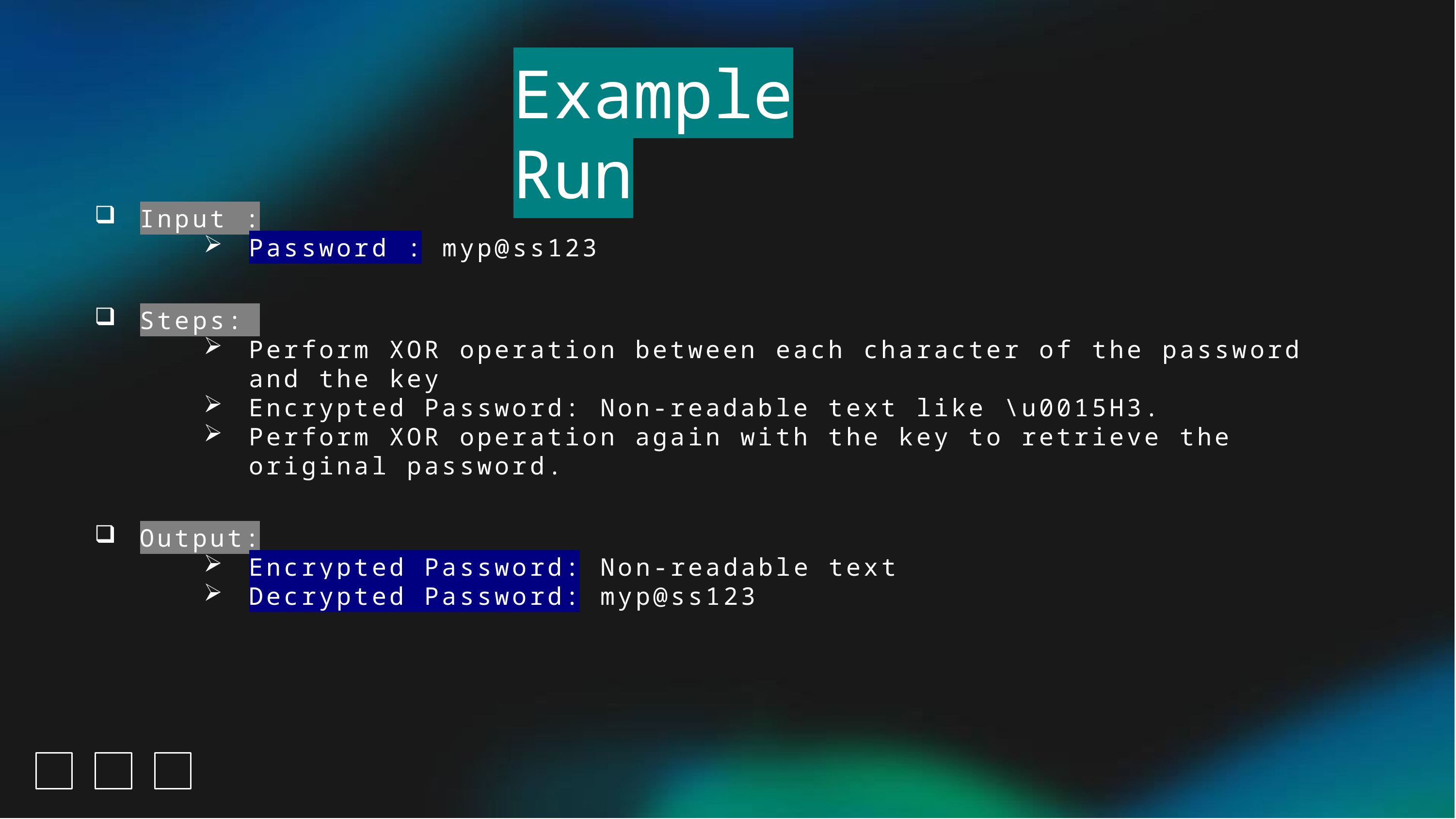

# Example Run
Input :
Password : myp@ss123

Steps:
Perform XOR operation between each character of the password and the key
Encrypted Password: Non-readable text like \u0015H3.
Perform XOR operation again with the key to retrieve the original password.

Output:
Encrypted Password: Non-readable text
Decrypted Password: myp@ss123